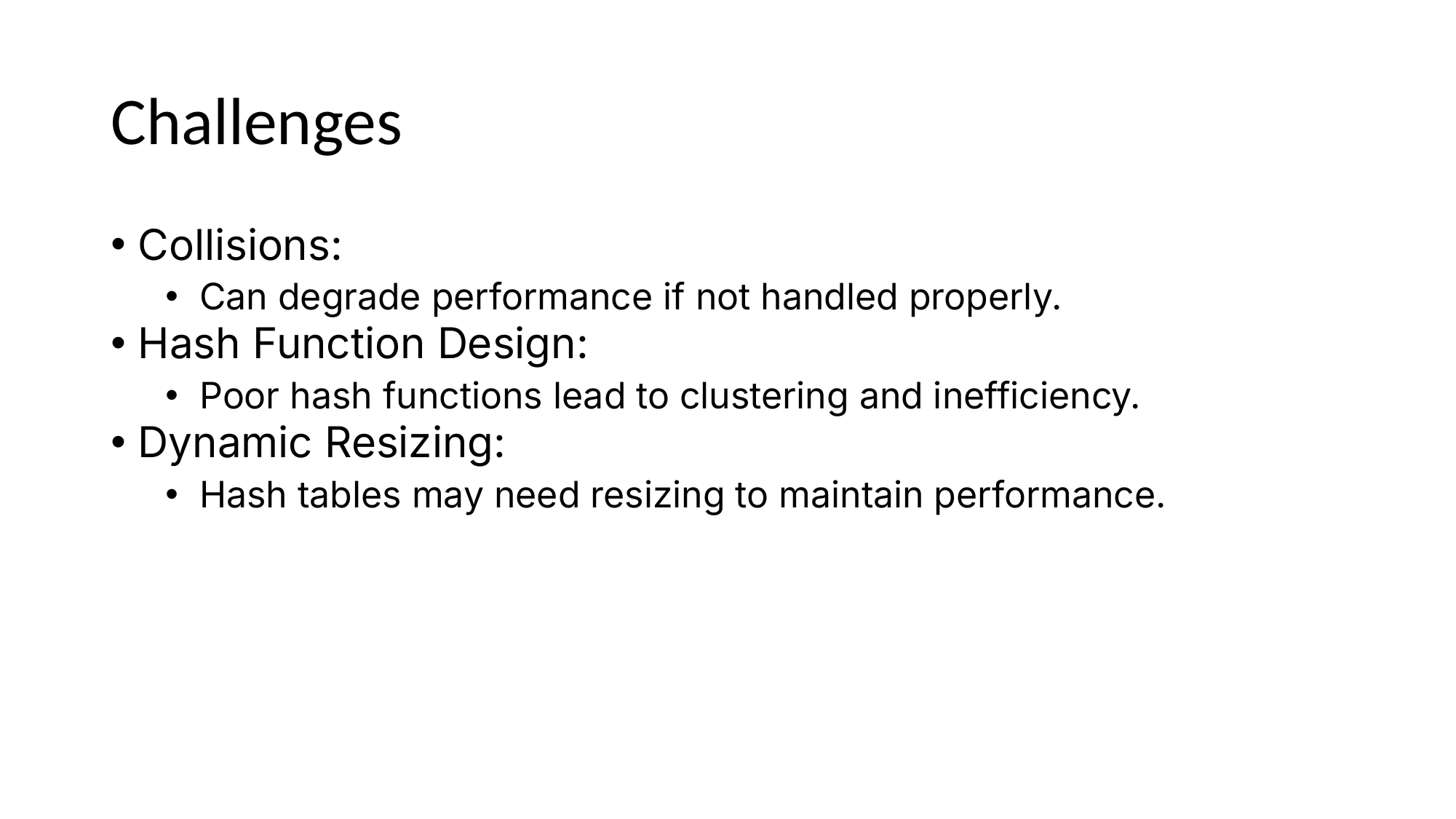

# Challenges
Collisions:
Can degrade performance if not handled properly.
Hash Function Design:
Poor hash functions lead to clustering and inefficiency.
Dynamic Resizing:
Hash tables may need resizing to maintain performance.